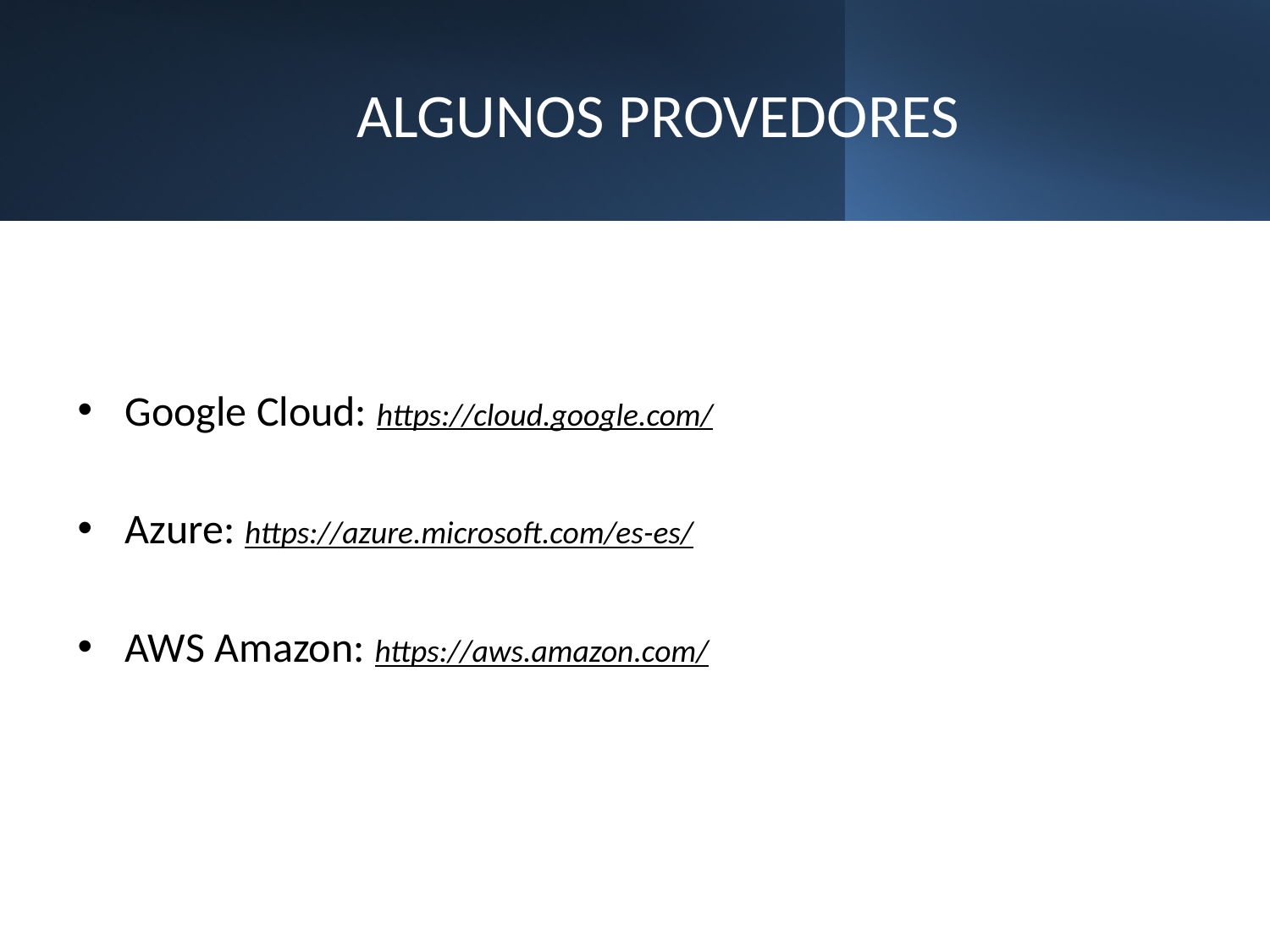

# ALGUNOS PROVEDORES
Google Cloud: https://cloud.google.com/

Azure: https://azure.microsoft.com/es-es/

AWS Amazon: https://aws.amazon.com/